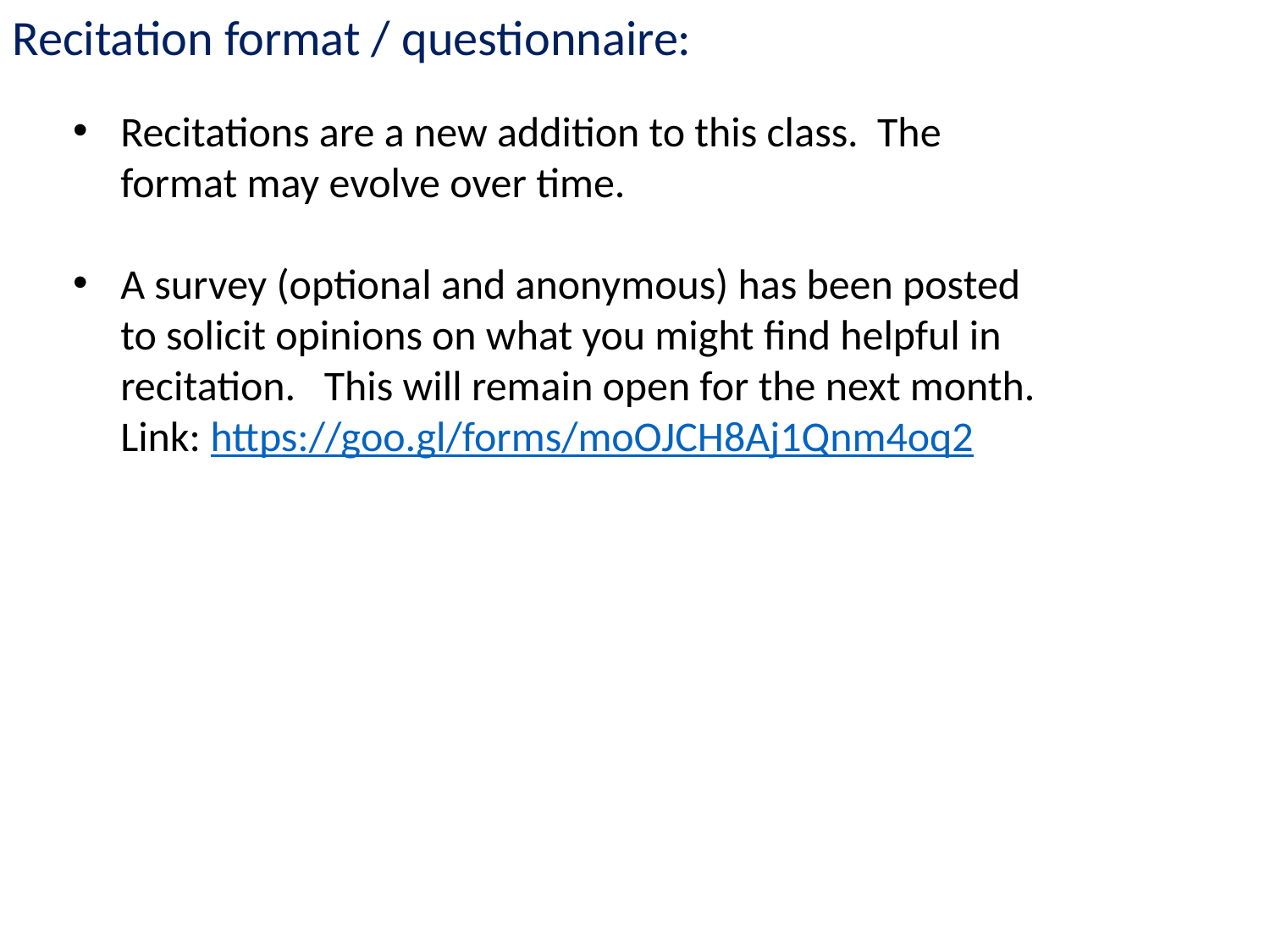

Recitation format / questionnaire:
Recitations are a new addition to this class.  The format may evolve over time.

A survey (optional and anonymous) has been posted to solicit opinions on what you might find helpful in recitation.   This will remain open for the next month.  Link: https://goo.gl/forms/moOJCH8Aj1Qnm4oq2